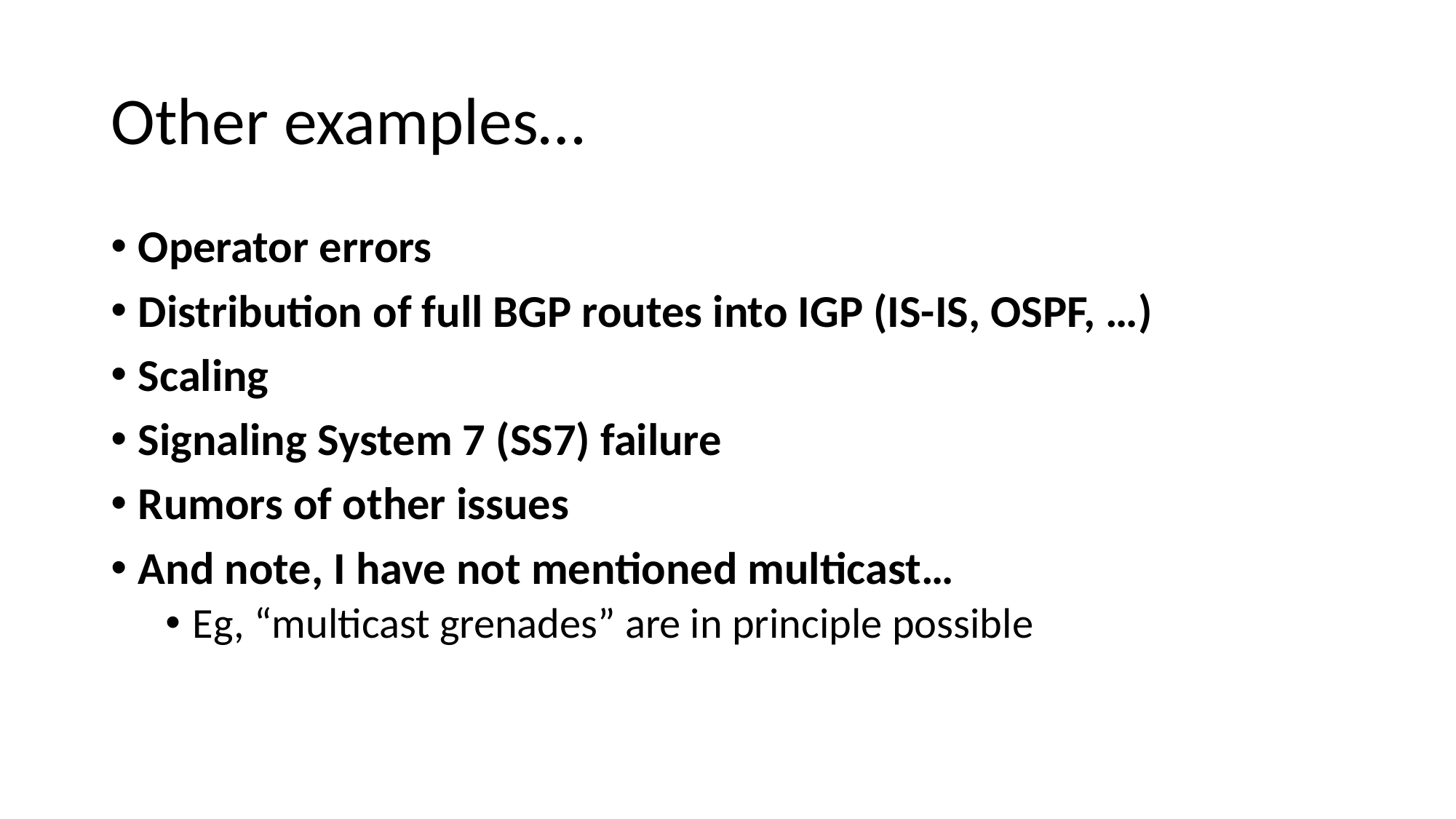

# Other examples…
Operator errors
Distribution of full BGP routes into IGP (IS-IS, OSPF, …)
Scaling
Signaling System 7 (SS7) failure
Rumors of other issues
And note, I have not mentioned multicast…
Eg, “multicast grenades” are in principle possible